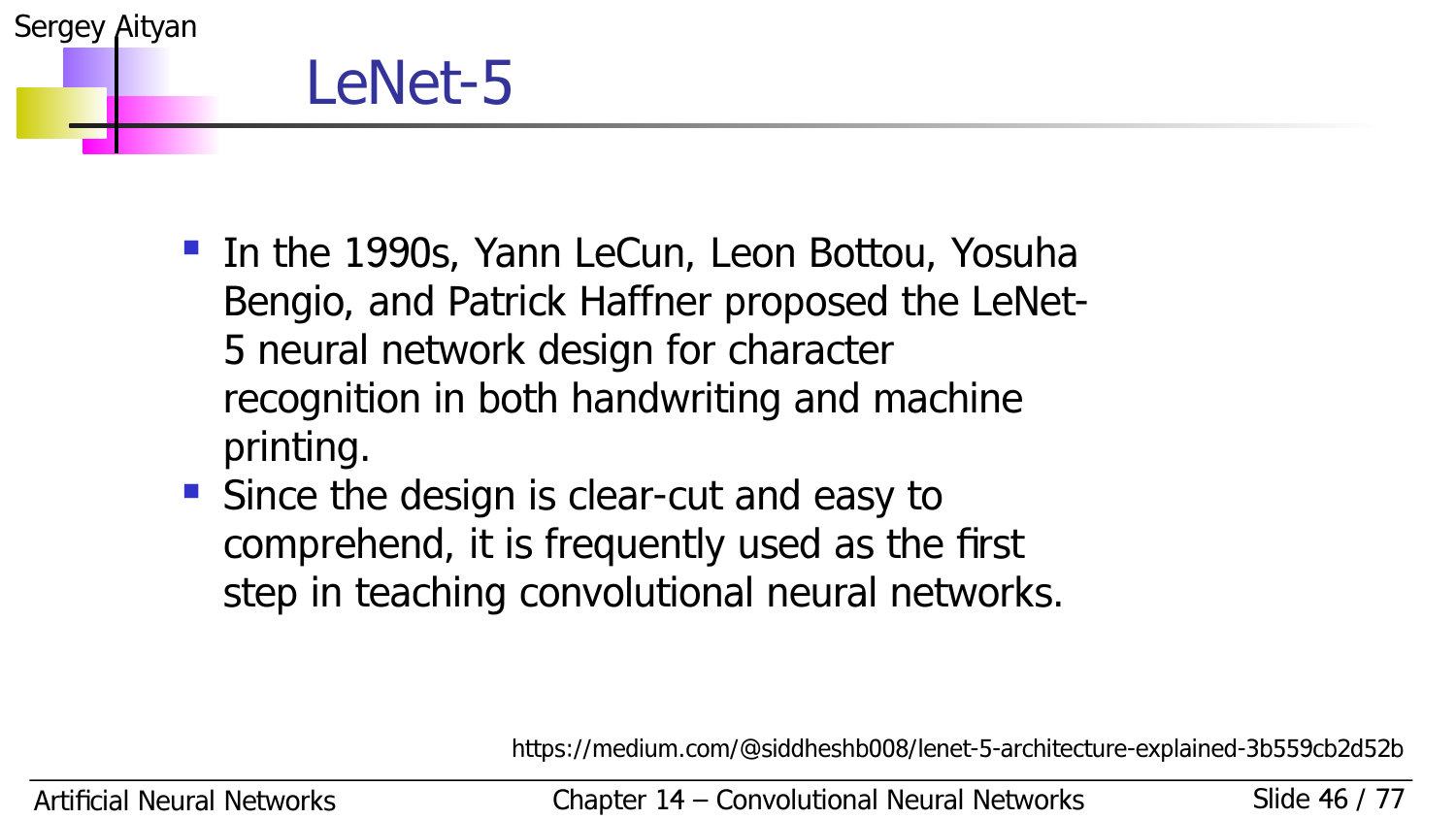

# LeNet-5
In the 1990s, Yann LeCun, Leon Bottou, Yosuha Bengio, and Patrick Haffner proposed the LeNet-5 neural network design for character recognition in both handwriting and machine printing.
Since the design is clear-cut and easy to comprehend, it is frequently used as the first step in teaching convolutional neural networks.
https://medium.com/@siddheshb008/lenet-5-architecture-explained-3b559cb2d52b